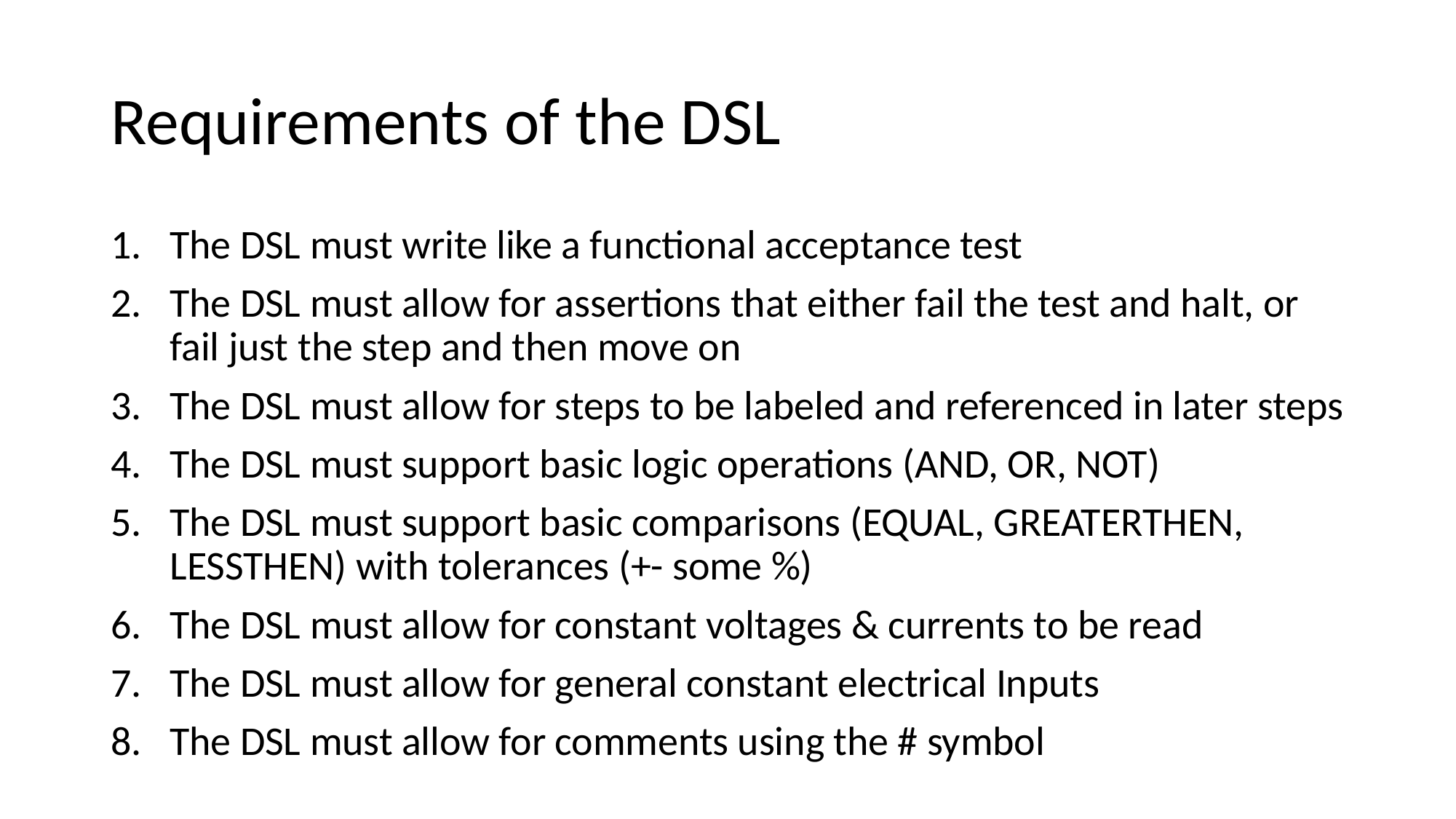

# Requirements of the DSL
The DSL must write like a functional acceptance test
The DSL must allow for assertions that either fail the test and halt, or fail just the step and then move on
The DSL must allow for steps to be labeled and referenced in later steps
The DSL must support basic logic operations (AND, OR, NOT)
The DSL must support basic comparisons (EQUAL, GREATERTHEN, LESSTHEN) with tolerances (+- some %)
The DSL must allow for constant voltages & currents to be read
The DSL must allow for general constant electrical Inputs
The DSL must allow for comments using the # symbol